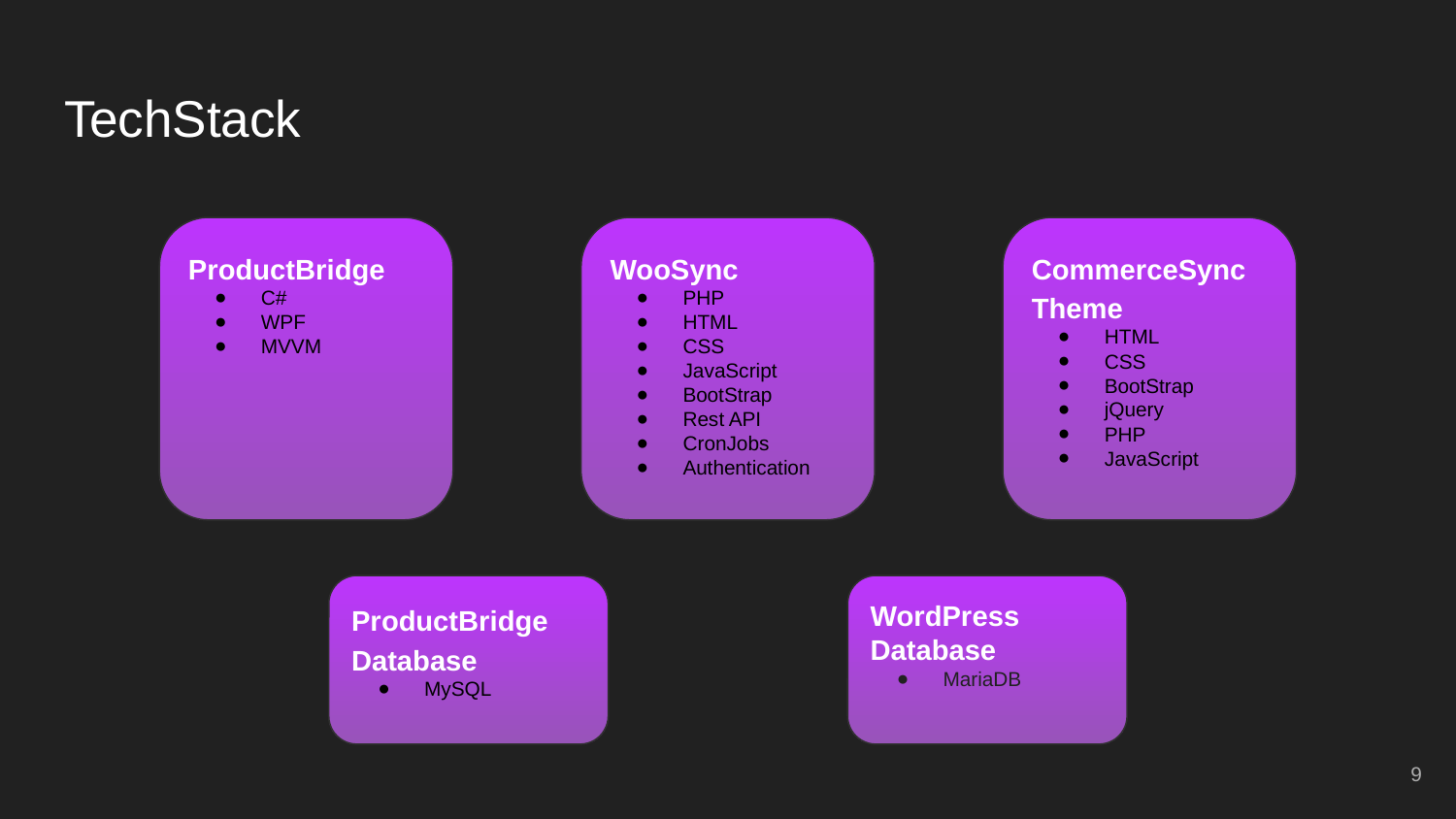

# TechStack
ProductBridge
C#
WPF
MVVM
WooSync
PHP
HTML
CSS
JavaScript
BootStrap
Rest API
CronJobs
Authentication
CommerceSync
Theme
HTML
CSS
BootStrap
jQuery
PHP
JavaScript
ProductBridge
Database
MySQL
WordPress Database
MariaDB
9